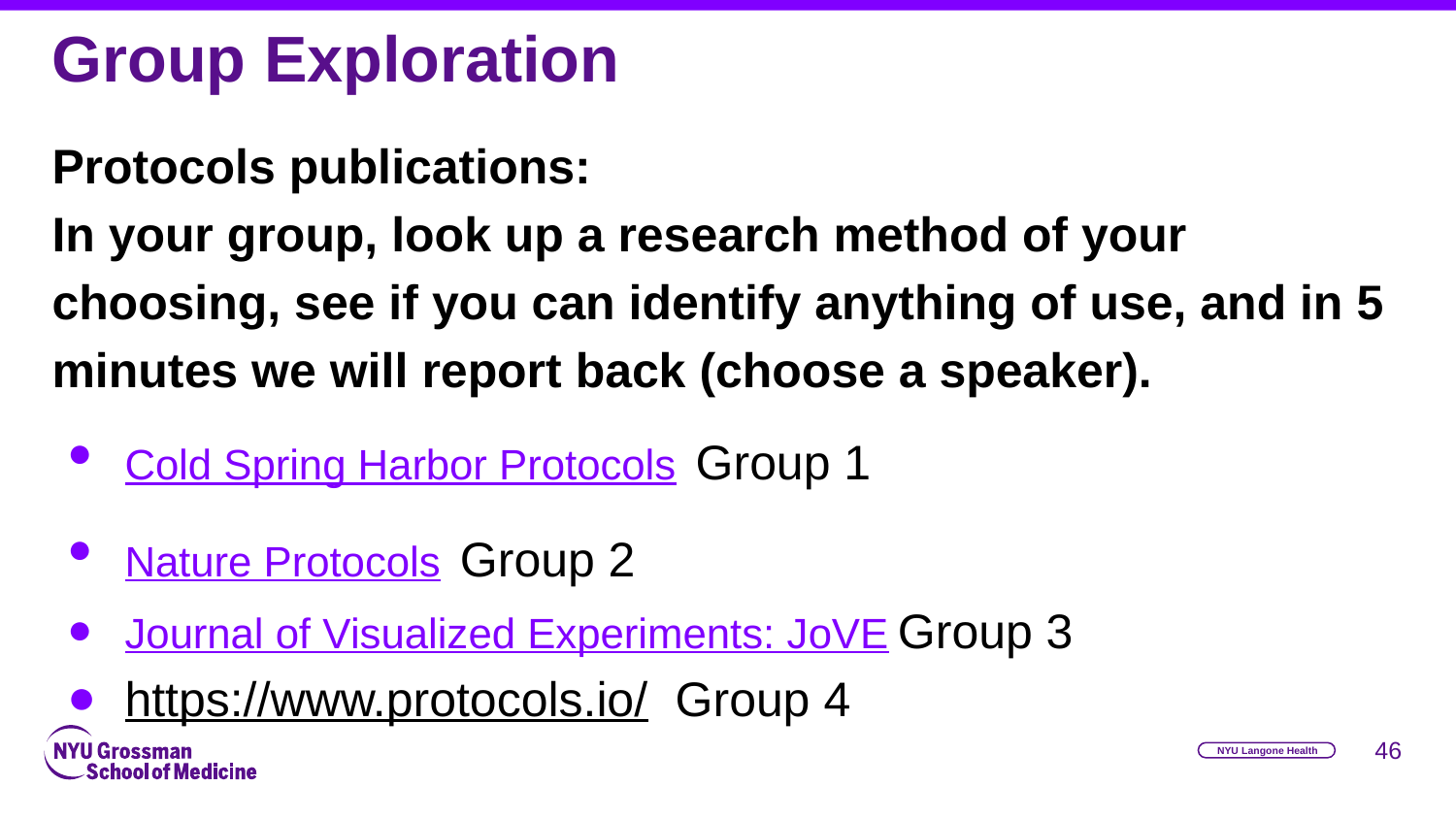

# Group Exploration
Protocols publications:
In your group, look up a research method of your choosing, see if you can identify anything of use, and in 5 minutes we will report back (choose a speaker).
Cold Spring Harbor Protocols Group 1
Nature Protocols Group 2
Journal of Visualized Experiments: JoVE Group 3
https://www.protocols.io/  Group 4
46
NYU Langone Health